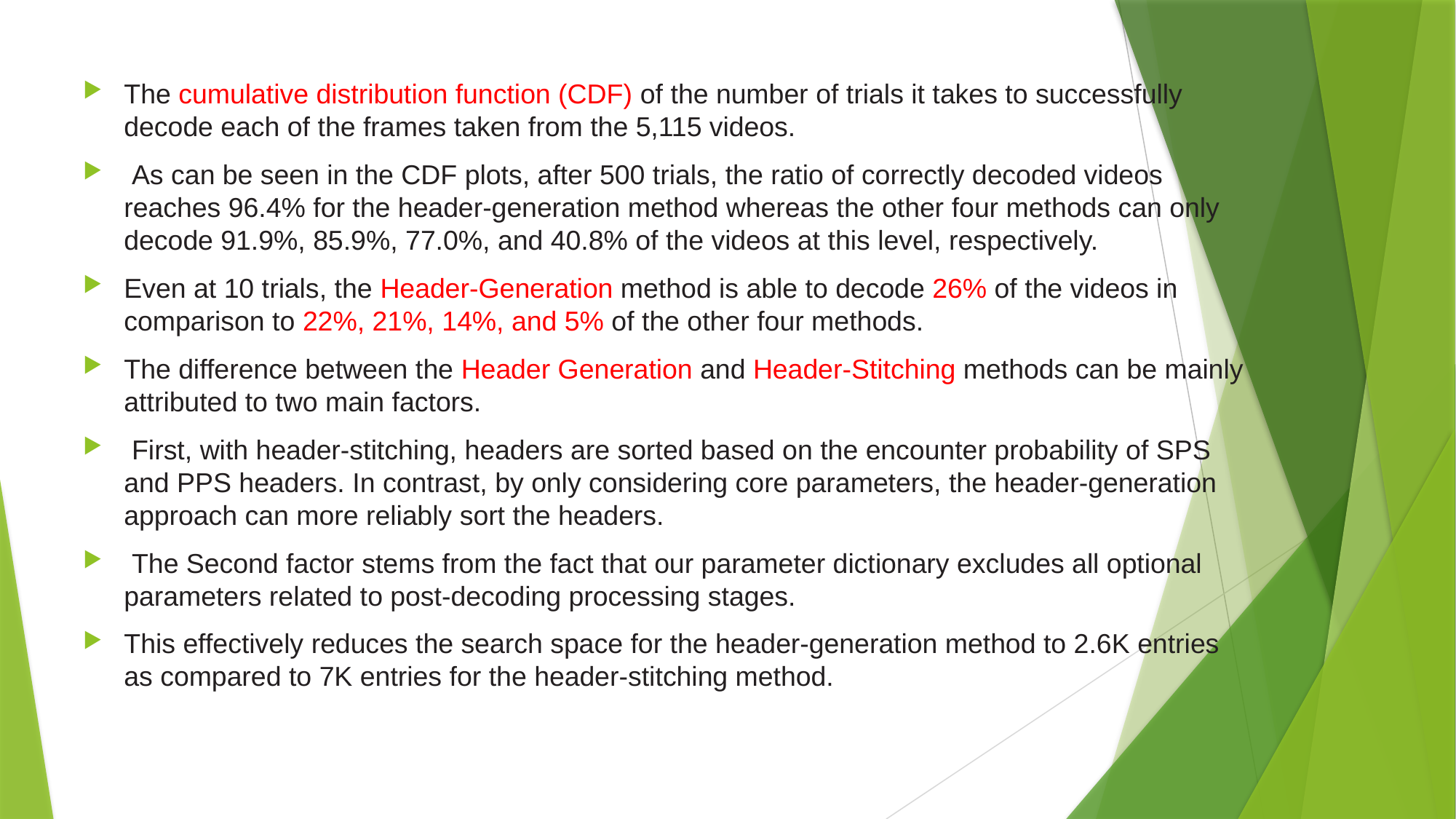

The cumulative distribution function (CDF) of the number of trials it takes to successfully decode each of the frames taken from the 5,115 videos.
 As can be seen in the CDF plots, after 500 trials, the ratio of correctly decoded videos reaches 96.4% for the header-generation method whereas the other four methods can only decode 91.9%, 85.9%, 77.0%, and 40.8% of the videos at this level, respectively.
Even at 10 trials, the Header-Generation method is able to decode 26% of the videos in comparison to 22%, 21%, 14%, and 5% of the other four methods.
The difference between the Header Generation and Header-Stitching methods can be mainly attributed to two main factors.
 First, with header-stitching, headers are sorted based on the encounter probability of SPS and PPS headers. In contrast, by only considering core parameters, the header-generation approach can more reliably sort the headers.
 The Second factor stems from the fact that our parameter dictionary excludes all optional parameters related to post-decoding processing stages.
This effectively reduces the search space for the header-generation method to 2.6K entries as compared to 7K entries for the header-stitching method.